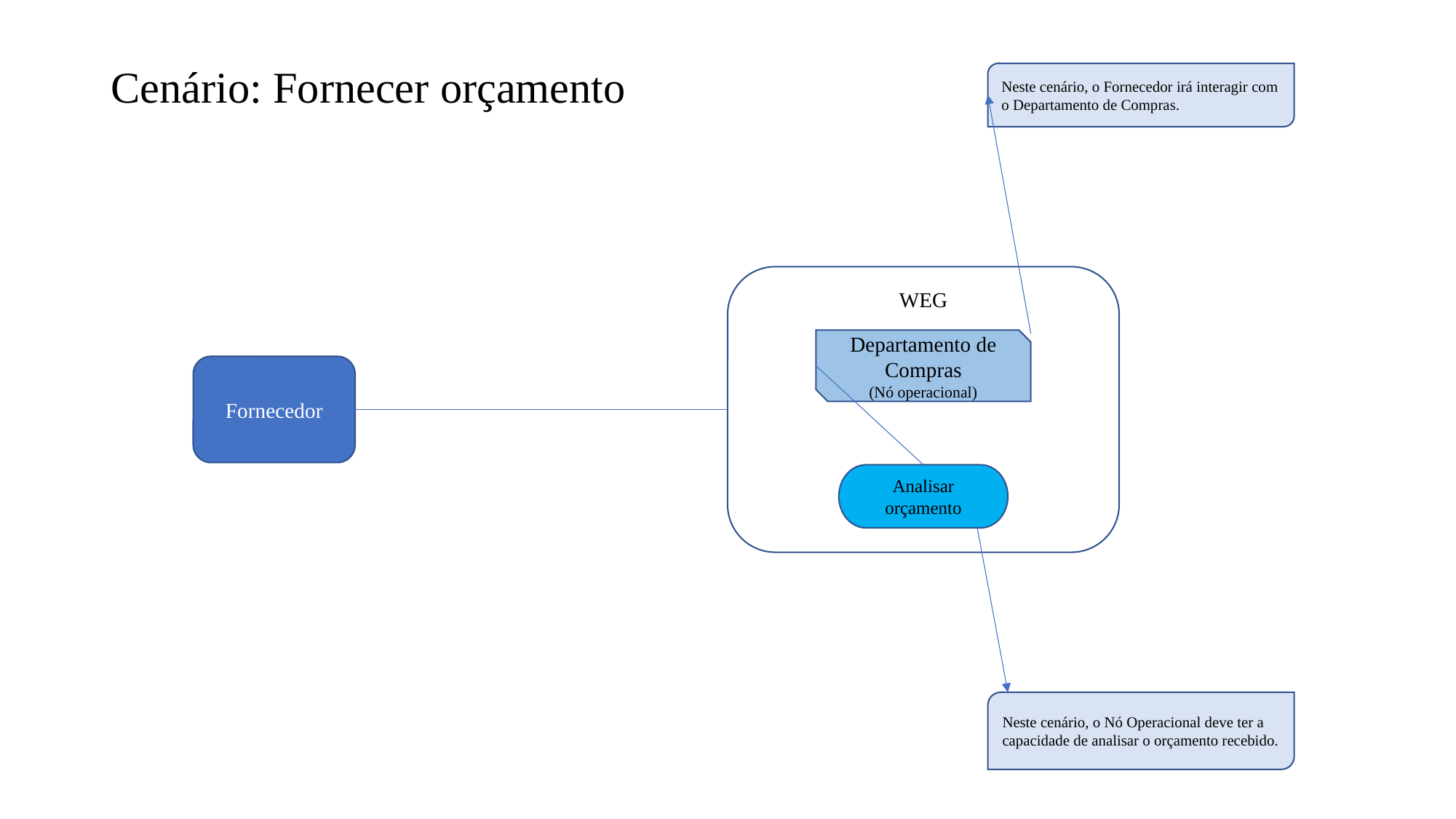

# Cenário: Fornecer orçamento
Neste cenário, o Fornecedor irá interagir com o Departamento de Compras.
WEG
Departamento de Compras
(Nó operacional)
Fornecedor
Analisar orçamento
Neste cenário, o Nó Operacional deve ter a capacidade de analisar o orçamento recebido.